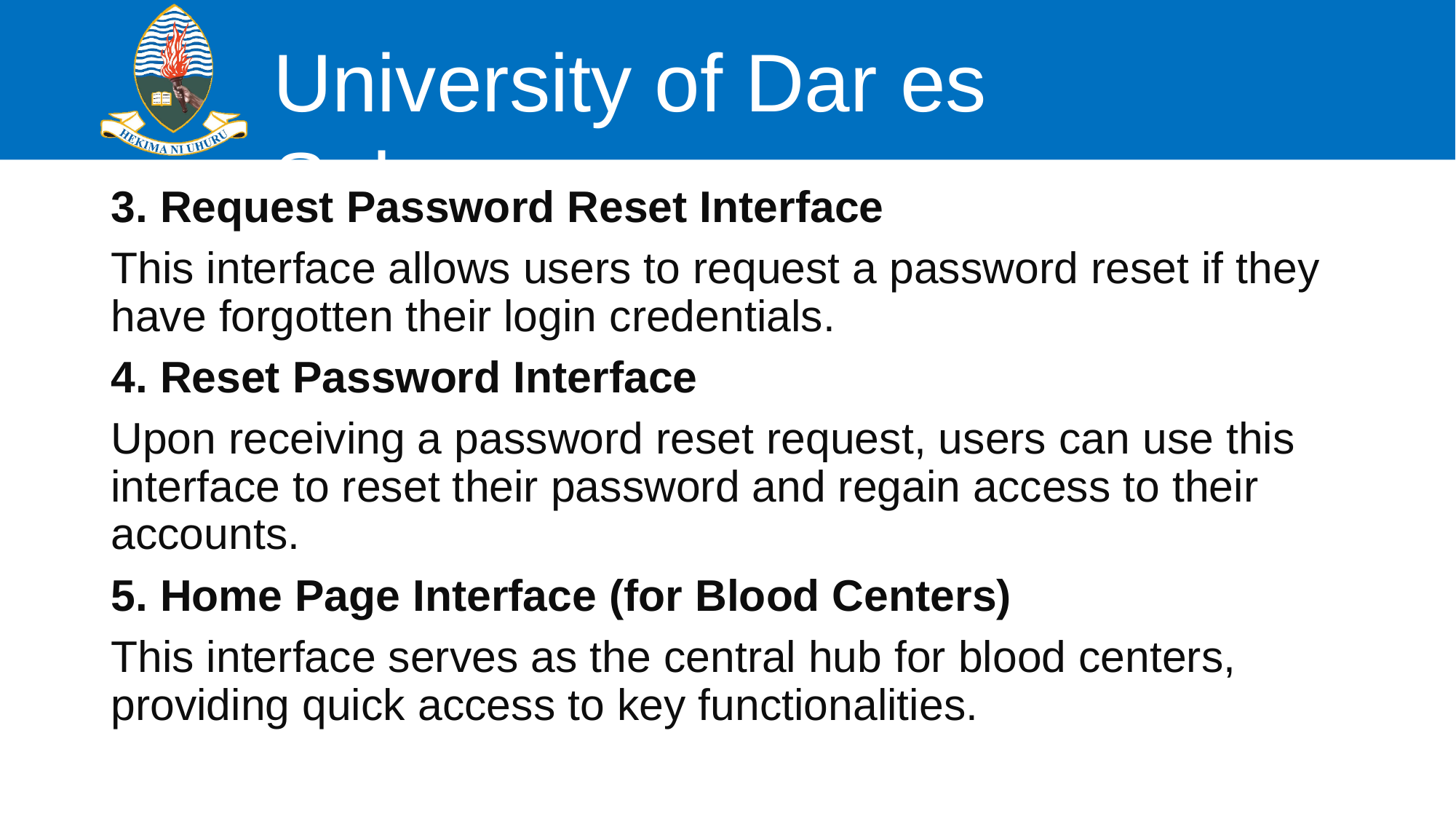

3. Request Password Reset Interface
This interface allows users to request a password reset if they have forgotten their login credentials.
4. Reset Password Interface
Upon receiving a password reset request, users can use this interface to reset their password and regain access to their accounts.
5. Home Page Interface (for Blood Centers)
This interface serves as the central hub for blood centers, providing quick access to key functionalities.